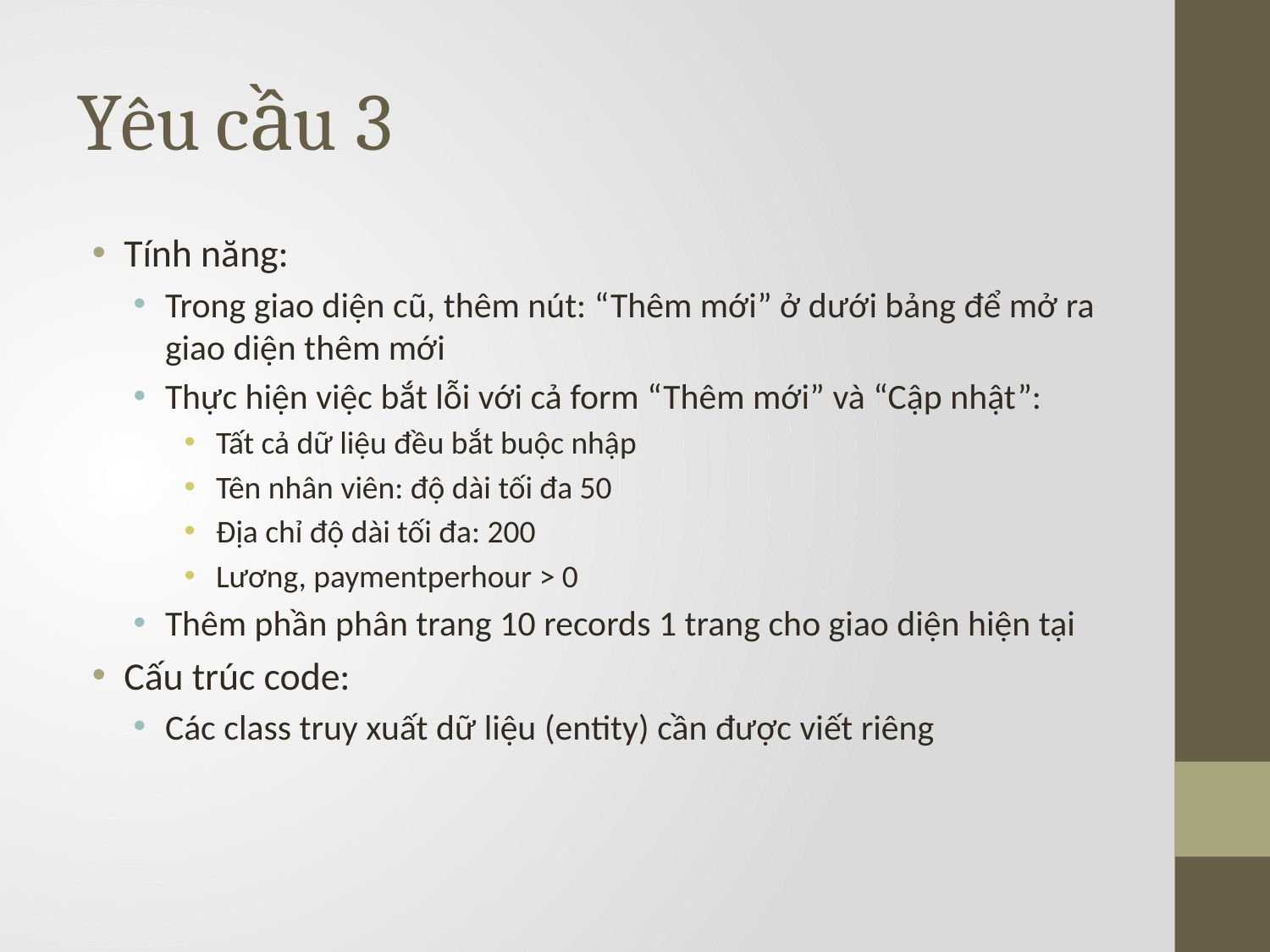

# Yêu cầu 3
Tính năng:
Trong giao diện cũ, thêm nút: “Thêm mới” ở dưới bảng để mở ra giao diện thêm mới
Thực hiện việc bắt lỗi với cả form “Thêm mới” và “Cập nhật”:
Tất cả dữ liệu đều bắt buộc nhập
Tên nhân viên: độ dài tối đa 50
Địa chỉ độ dài tối đa: 200
Lương, paymentperhour > 0
Thêm phần phân trang 10 records 1 trang cho giao diện hiện tại
Cấu trúc code:
Các class truy xuất dữ liệu (entity) cần được viết riêng